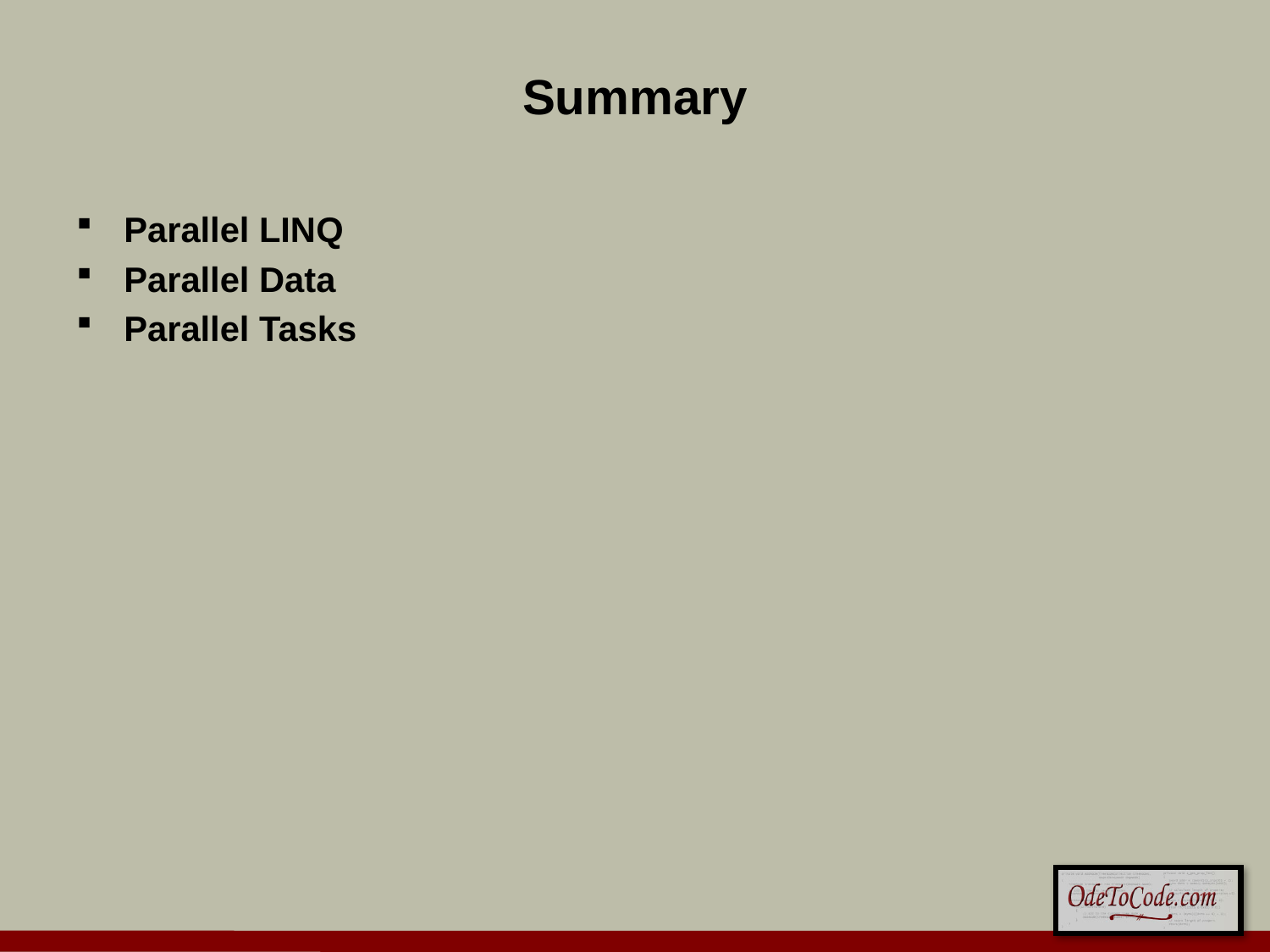

# Summary
Parallel LINQ
Parallel Data
Parallel Tasks